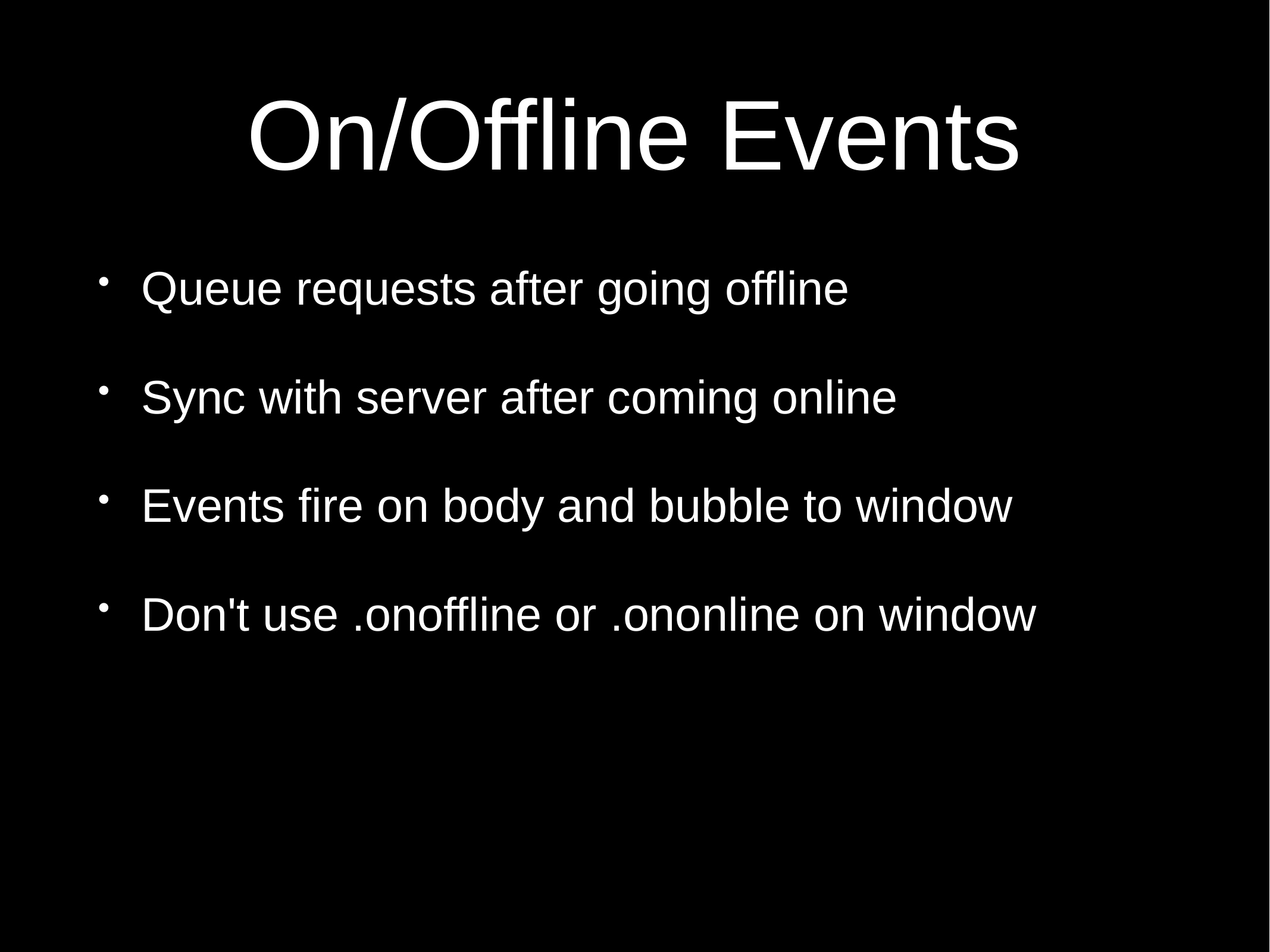

# On/Offline Events
Queue requests after going offline
Sync with server after coming online
Events fire on body and bubble to window
Don't use .onoffline or .ononline on window